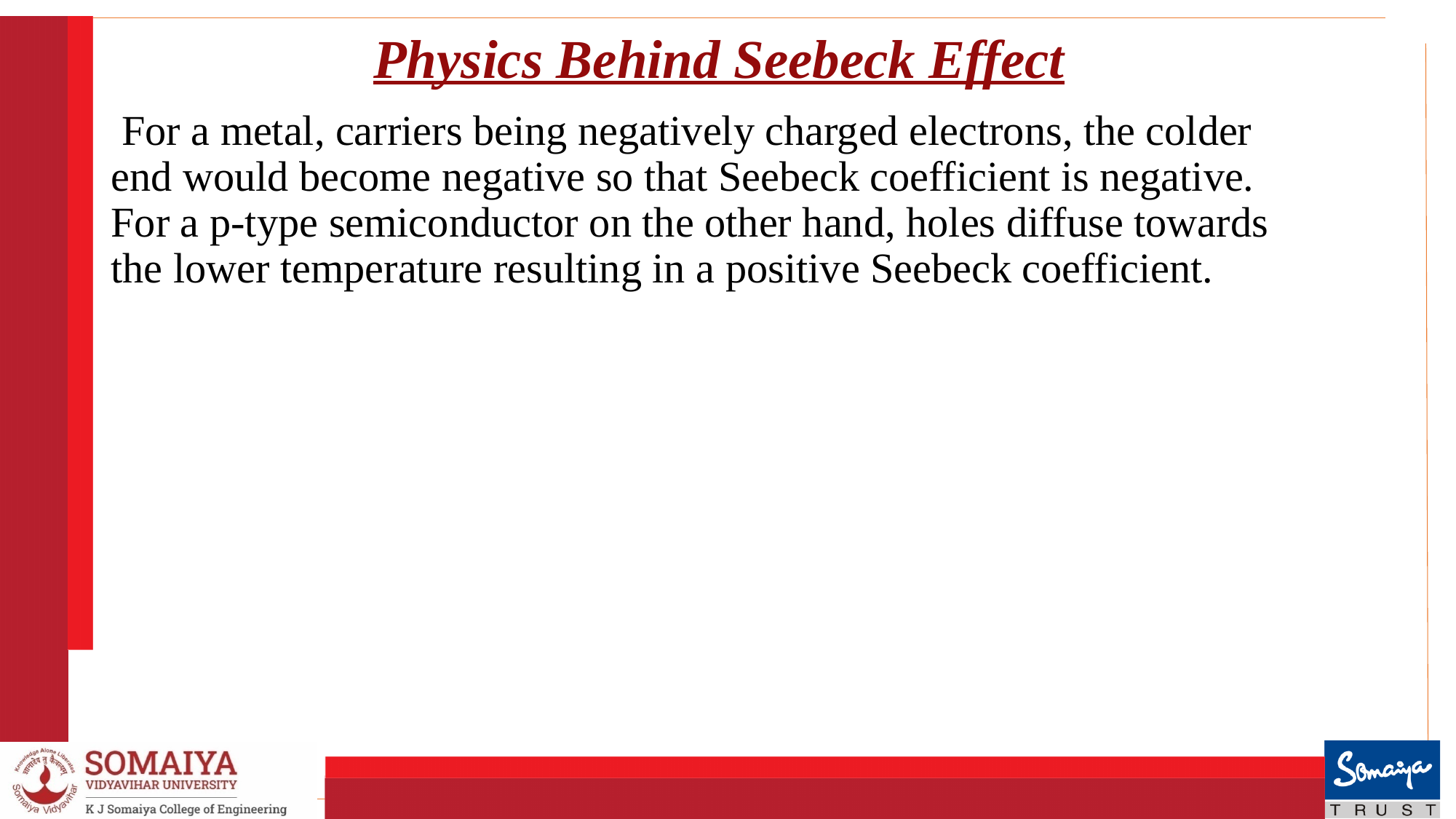

# Physics Behind Seebeck Effect
 For a metal, carriers being negatively charged electrons, the colder end would become negative so that Seebeck coefficient is negative. For a p-type semiconductor on the other hand, holes diffuse towards the lower temperature resulting in a positive Seebeck coefficient.